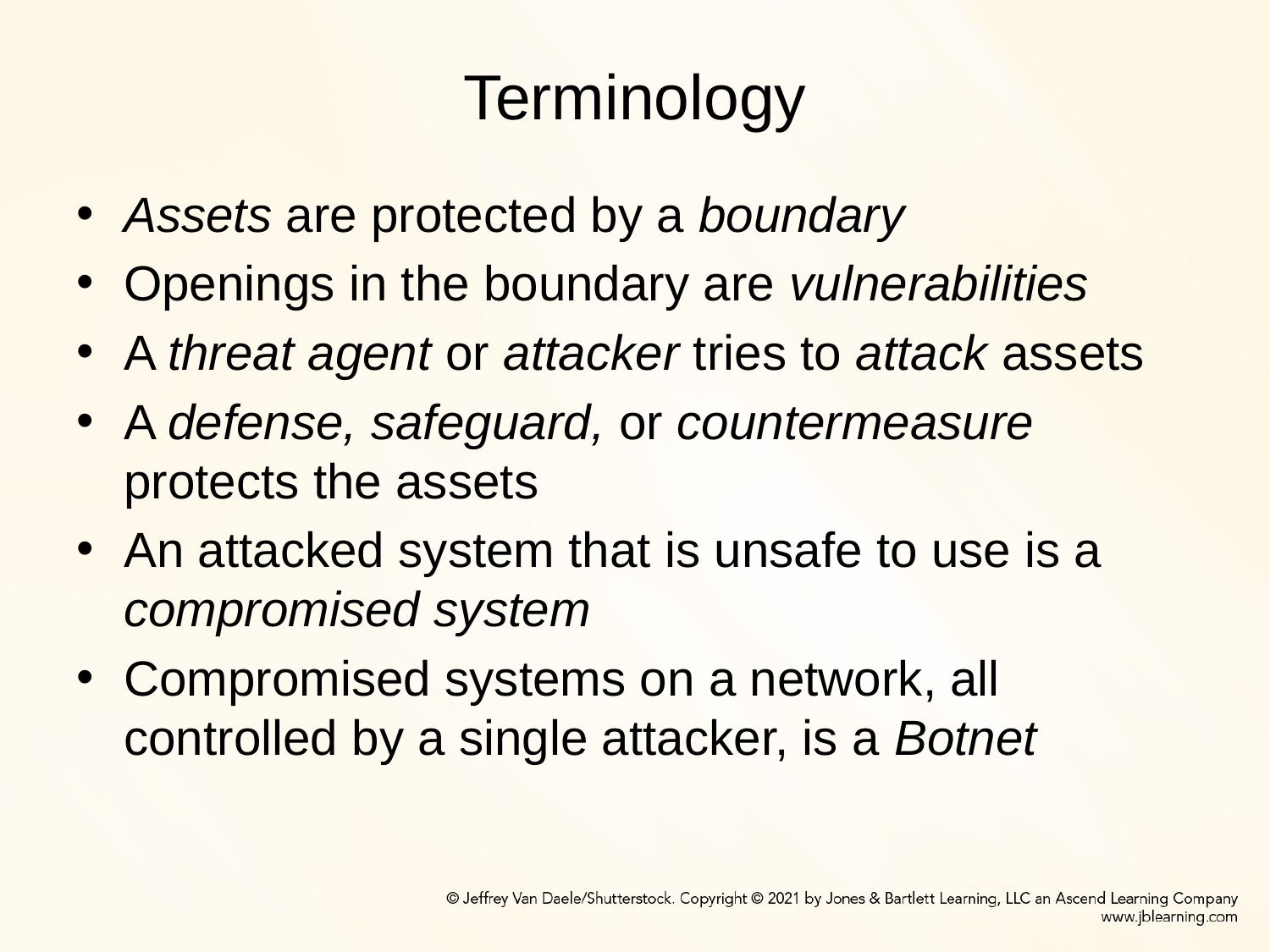

# Terminology
Assets are protected by a boundary
Openings in the boundary are vulnerabilities
A threat agent or attacker tries to attack assets
A defense, safeguard, or countermeasure protects the assets
An attacked system that is unsafe to use is a compromised system
Compromised systems on a network, all controlled by a single attacker, is a Botnet